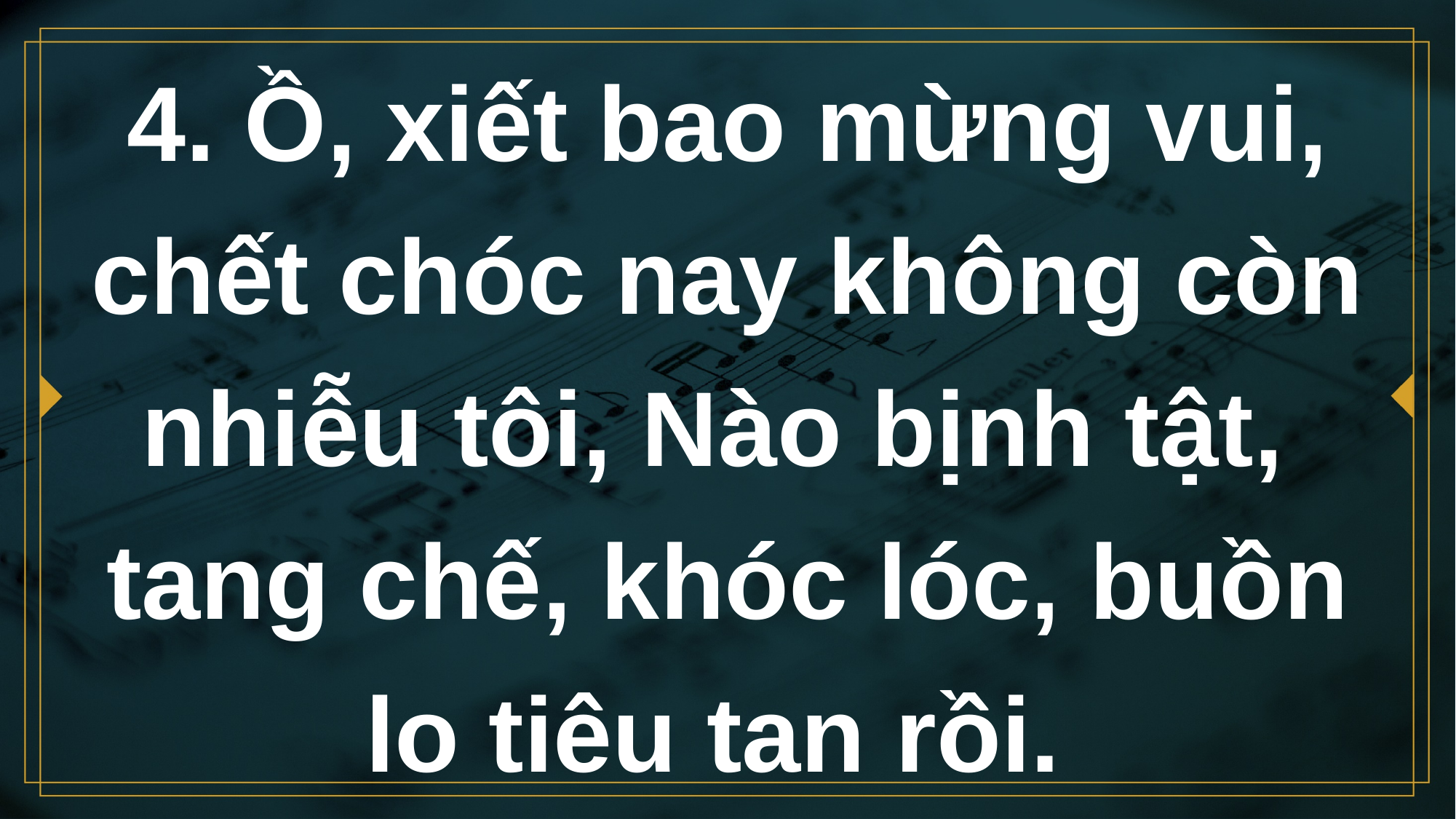

# 4. Ồ, xiết bao mừng vui, chết chóc nay không còn nhiễu tôi, Nào bịnh tật, tang chế, khóc lóc, buồn lo tiêu tan rồi.